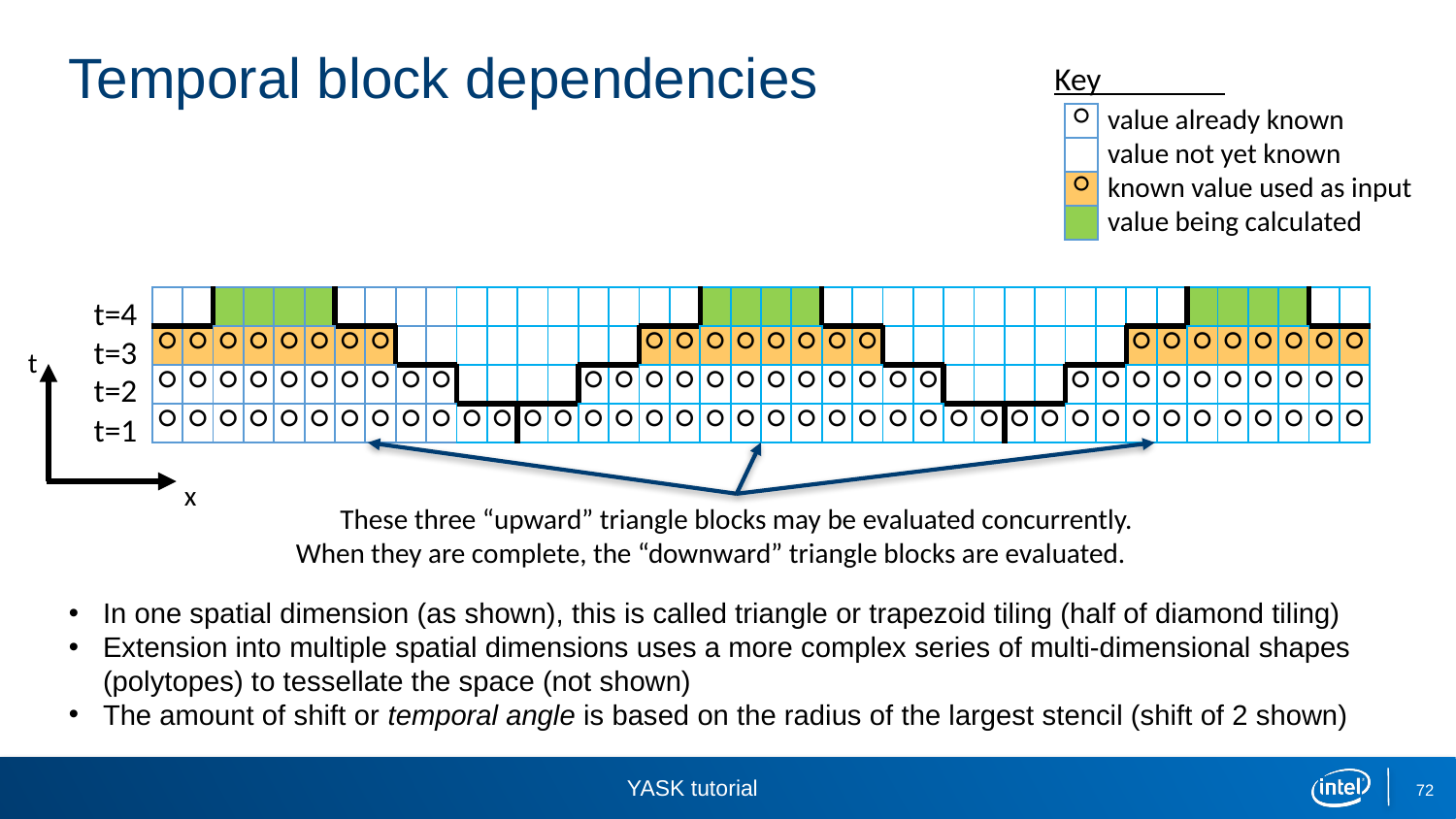

# Temporal block dependencies
Key
value already known
value not yet known
known value used as input
value being calculated
| ○ |
| --- |
|  |
| ○ |
|  |
t=4
t=3
t=2
t=1
|  |  |  |  |  |  |  |  |  |  |  |  |  |  |  |  |  |  |  |  |  |  |  |  |  |  |  |  |  |  |  |  |  |  |  |  |  |  |  |  |
| --- | --- | --- | --- | --- | --- | --- | --- | --- | --- | --- | --- | --- | --- | --- | --- | --- | --- | --- | --- | --- | --- | --- | --- | --- | --- | --- | --- | --- | --- | --- | --- | --- | --- | --- | --- | --- | --- | --- | --- |
| ○ | ○ | ○ | ○ | ○ | ○ | ○ | ○ |  |  |  |  |  |  |  |  | ○ | ○ | ○ | ○ | ○ | ○ | ○ | ○ |  |  |  |  |  |  |  |  | ○ | ○ | ○ | ○ | ○ | ○ | ○ | ○ |
| ○ | ○ | ○ | ○ | ○ | ○ | ○ | ○ | ○ | ○ |  |  |  |  | ○ | ○ | ○ | ○ | ○ | ○ | ○ | ○ | ○ | ○ | ○ | ○ |  |  |  |  | ○ | ○ | ○ | ○ | ○ | ○ | ○ | ○ | ○ | ○ |
| ○ | ○ | ○ | ○ | ○ | ○ | ○ | ○ | ○ | ○ | ○ | ○ | ○ | ○ | ○ | ○ | ○ | ○ | ○ | ○ | ○ | ○ | ○ | ○ | ○ | ○ | ○ | ○ | ○ | ○ | ○ | ○ | ○ | ○ | ○ | ○ | ○ | ○ | ○ | ○ |
t
x
These three “upward” triangle blocks may be evaluated concurrently.
When they are complete, the “downward” triangle blocks are evaluated.
In one spatial dimension (as shown), this is called triangle or trapezoid tiling (half of diamond tiling)
Extension into multiple spatial dimensions uses a more complex series of multi-dimensional shapes (polytopes) to tessellate the space (not shown)
The amount of shift or temporal angle is based on the radius of the largest stencil (shift of 2 shown)
YASK tutorial
72